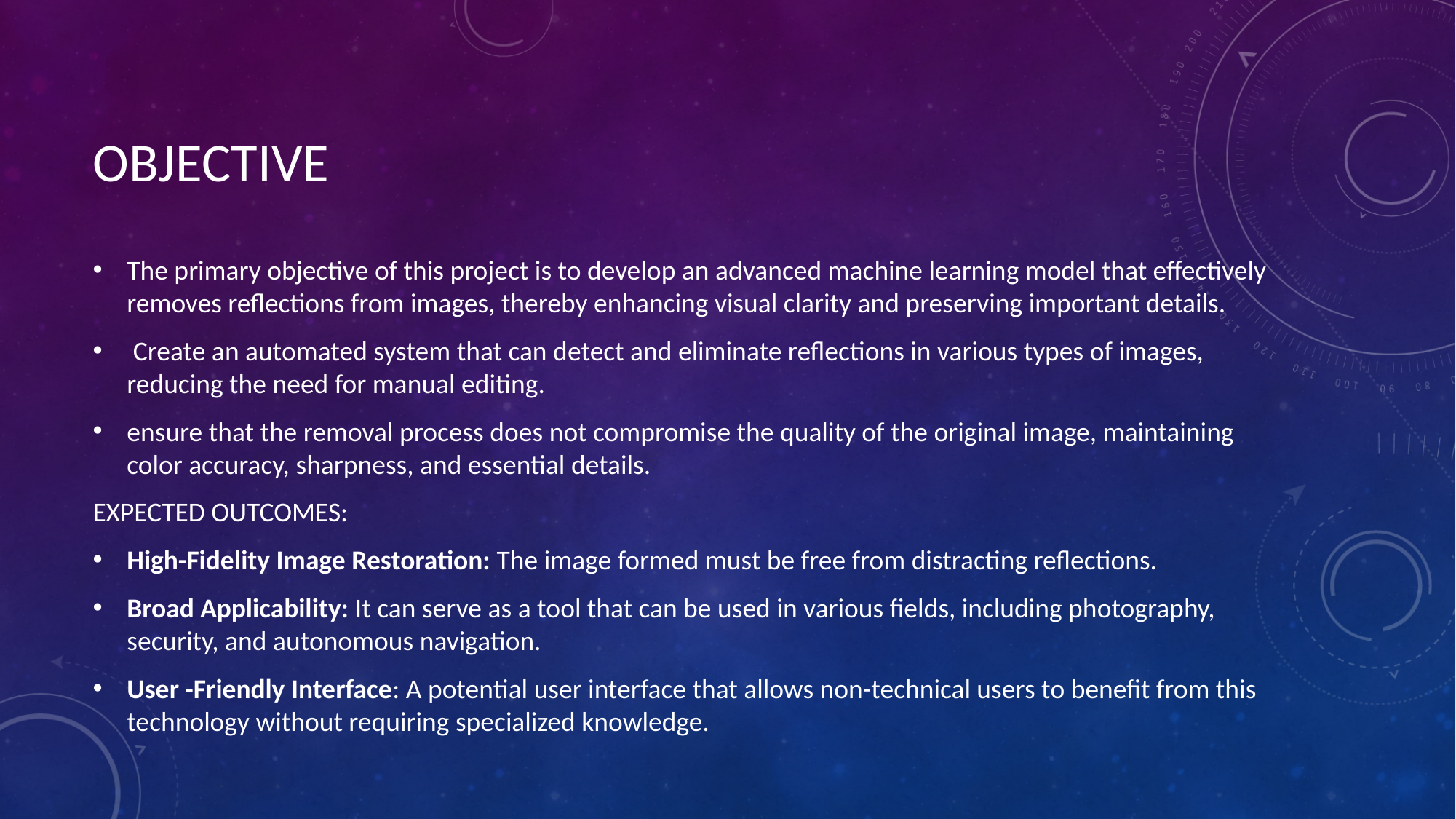

# OBJECTIVE
The primary objective of this project is to develop an advanced machine learning model that effectively removes reflections from images, thereby enhancing visual clarity and preserving important details.
 Create an automated system that can detect and eliminate reflections in various types of images, reducing the need for manual editing.
ensure that the removal process does not compromise the quality of the original image, maintaining color accuracy, sharpness, and essential details.
EXPECTED OUTCOMES:
High-Fidelity Image Restoration: The image formed must be free from distracting reflections.
Broad Applicability: It can serve as a tool that can be used in various fields, including photography, security, and autonomous navigation.
User -Friendly Interface: A potential user interface that allows non-technical users to benefit from this technology without requiring specialized knowledge.